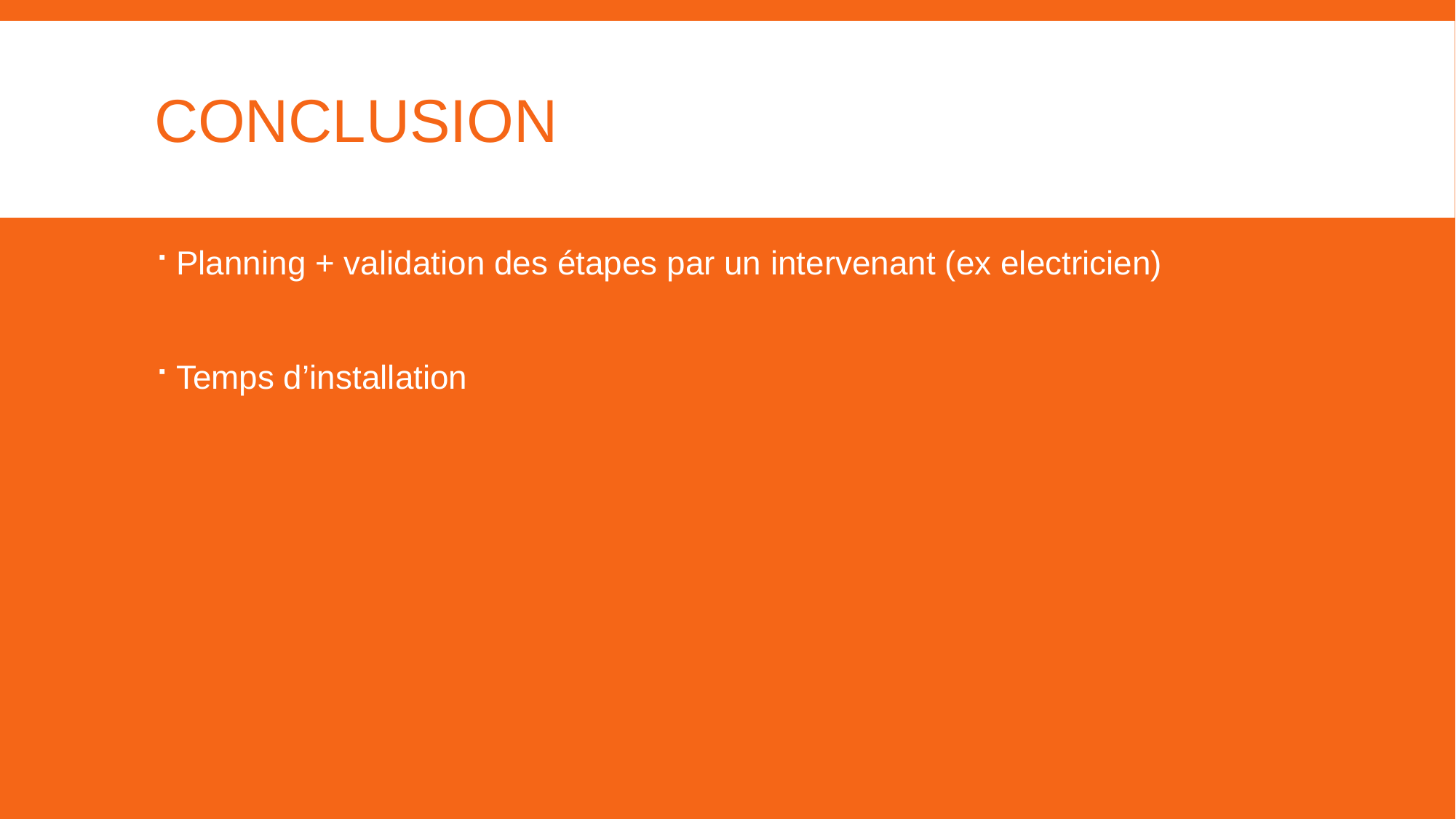

# conclusion
Planning + validation des étapes par un intervenant (ex electricien)

Temps d’installation